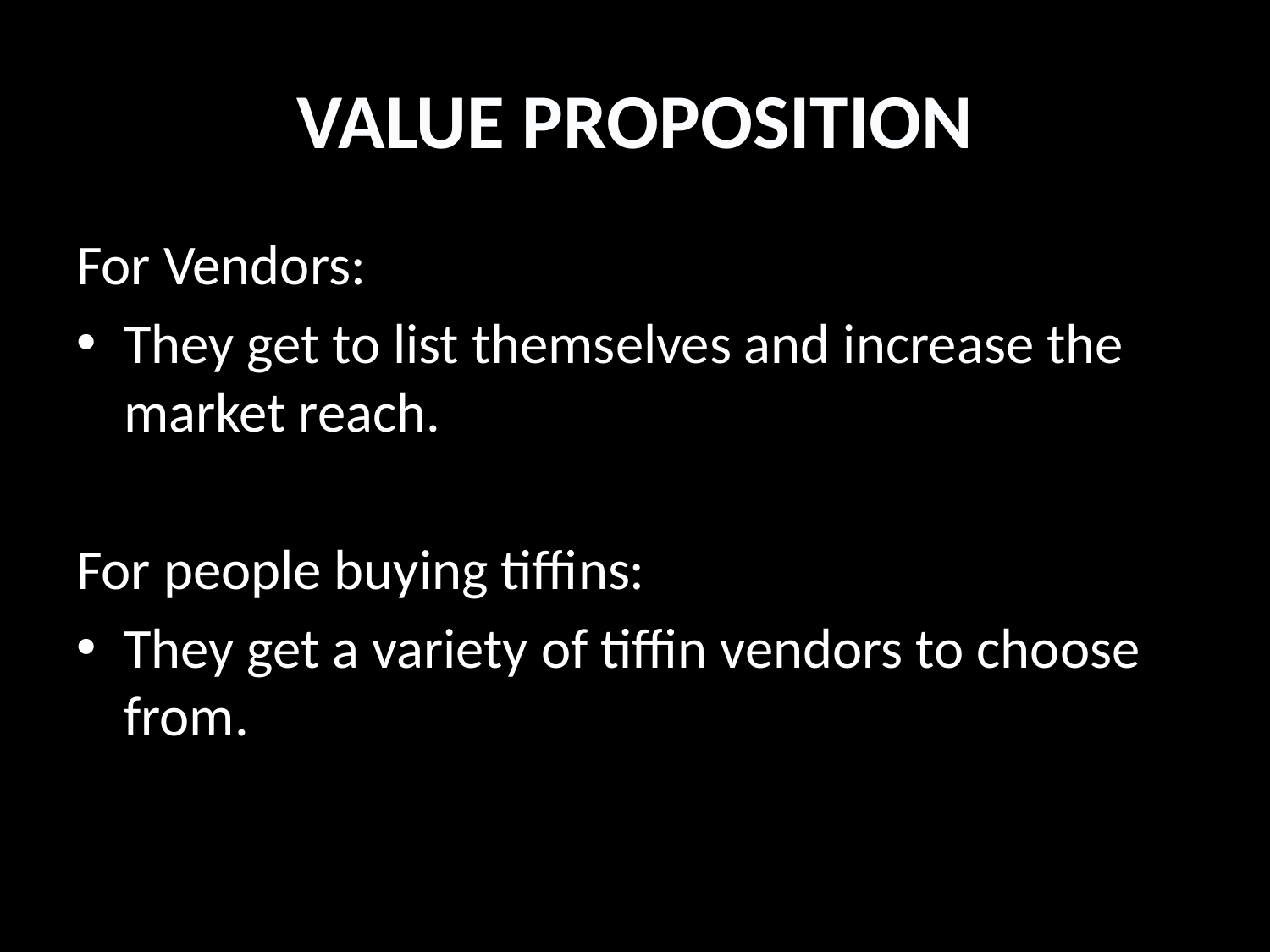

# VALUE PROPOSITION
For Vendors:
They get to list themselves and increase the market reach.

For people buying tiffins:
They get a variety of tiffin vendors to choose from.